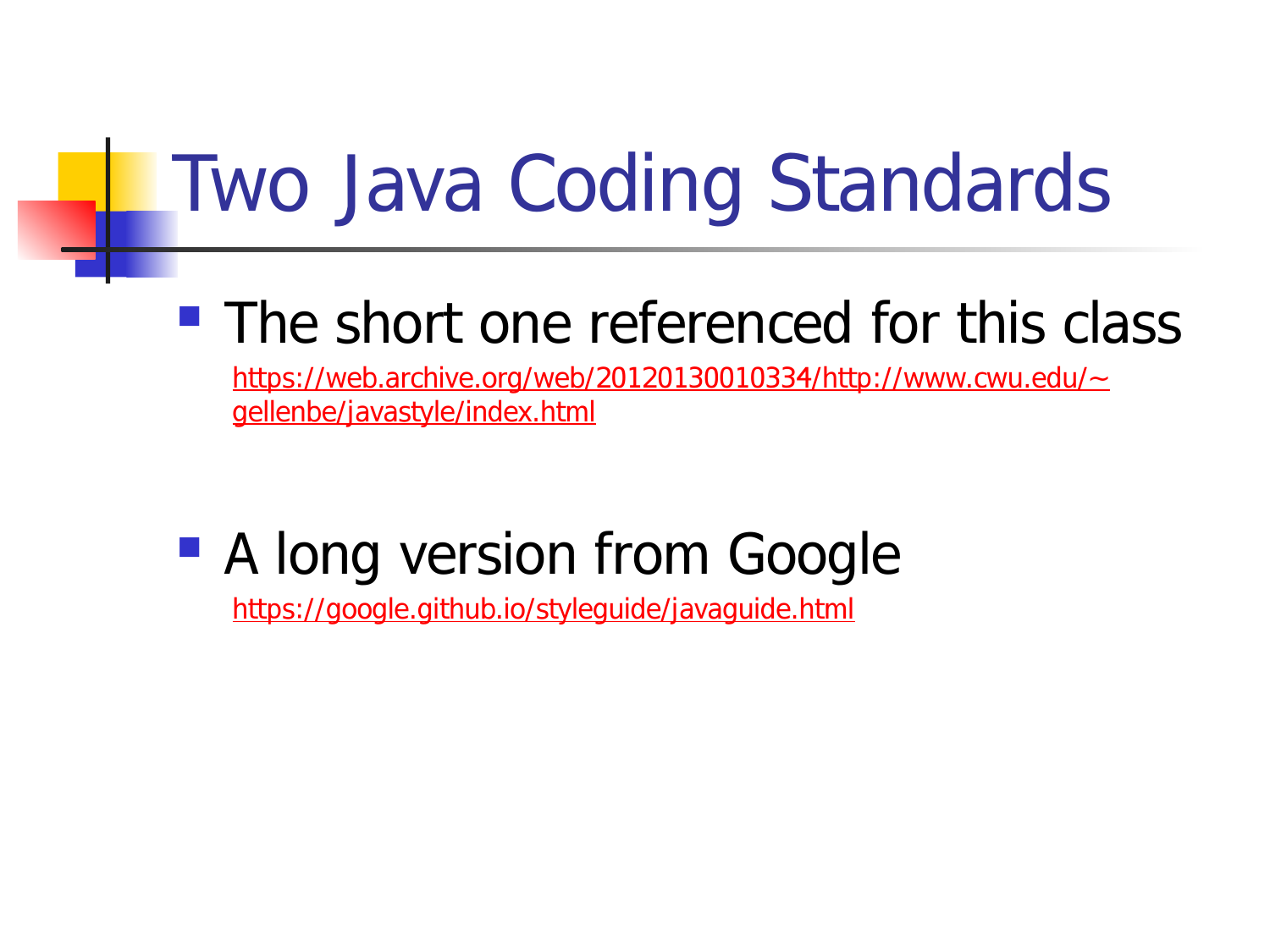

# Two Java Coding Standards
The short one referenced for this class
https://web.archive.org/web/20120130010334/http://www.cwu.edu/~gellenbe/javastyle/index.html

A long version from Google
https://google.github.io/styleguide/javaguide.html